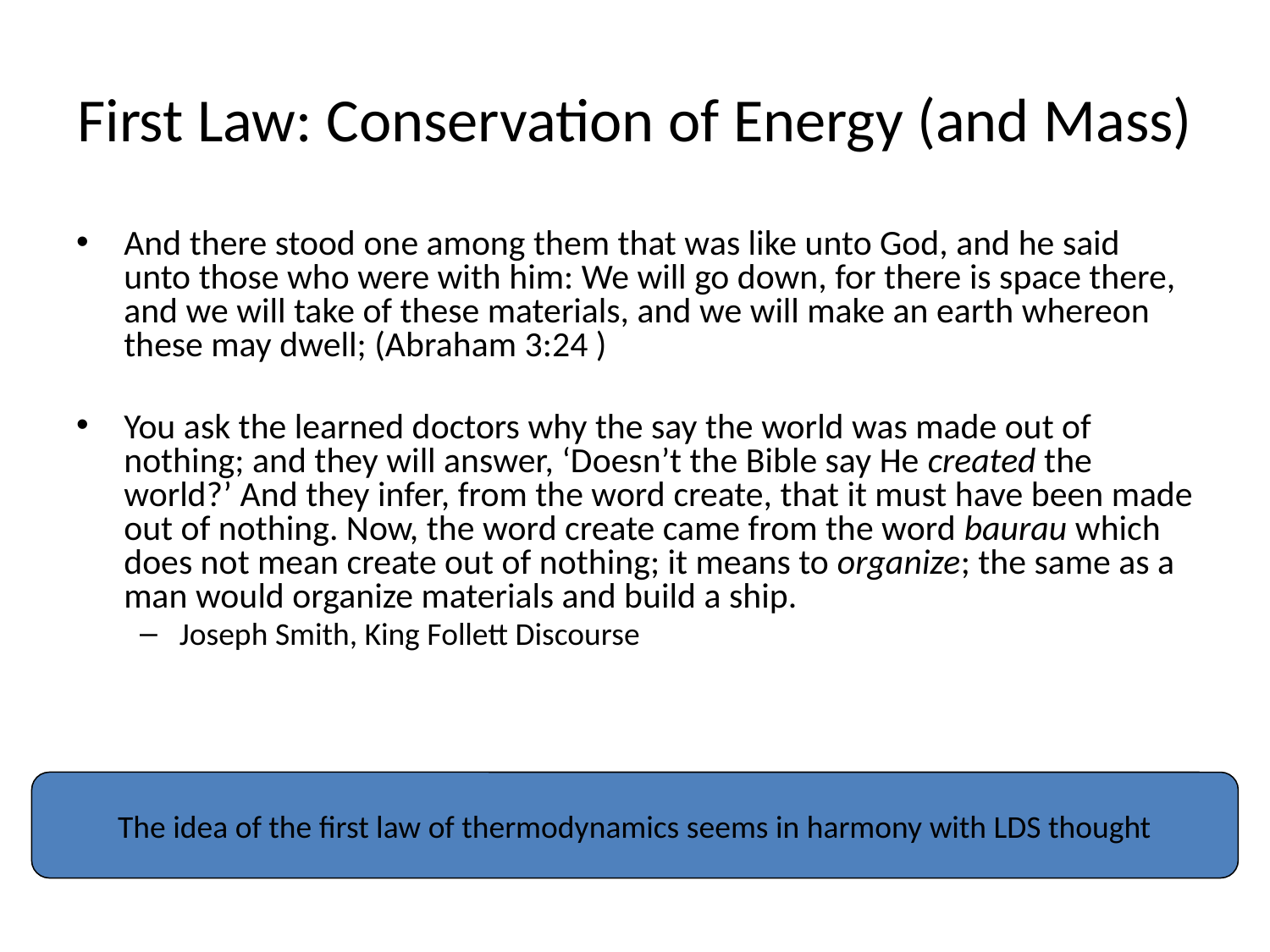

# First Law: Conservation of Energy (and Mass)
And there stood one among them that was like unto God, and he said unto those who were with him: We will go down, for there is space there, and we will take of these materials, and we will make an earth whereon these may dwell; (Abraham 3:24 )

You ask the learned doctors why the say the world was made out of nothing; and they will answer, ‘Doesn’t the Bible say He created the world?’ And they infer, from the word create, that it must have been made out of nothing. Now, the word create came from the word baurau which does not mean create out of nothing; it means to organize; the same as a man would organize materials and build a ship.
Joseph Smith, King Follett Discourse

The idea of the first law of thermodynamics seems in harmony with LDS thought